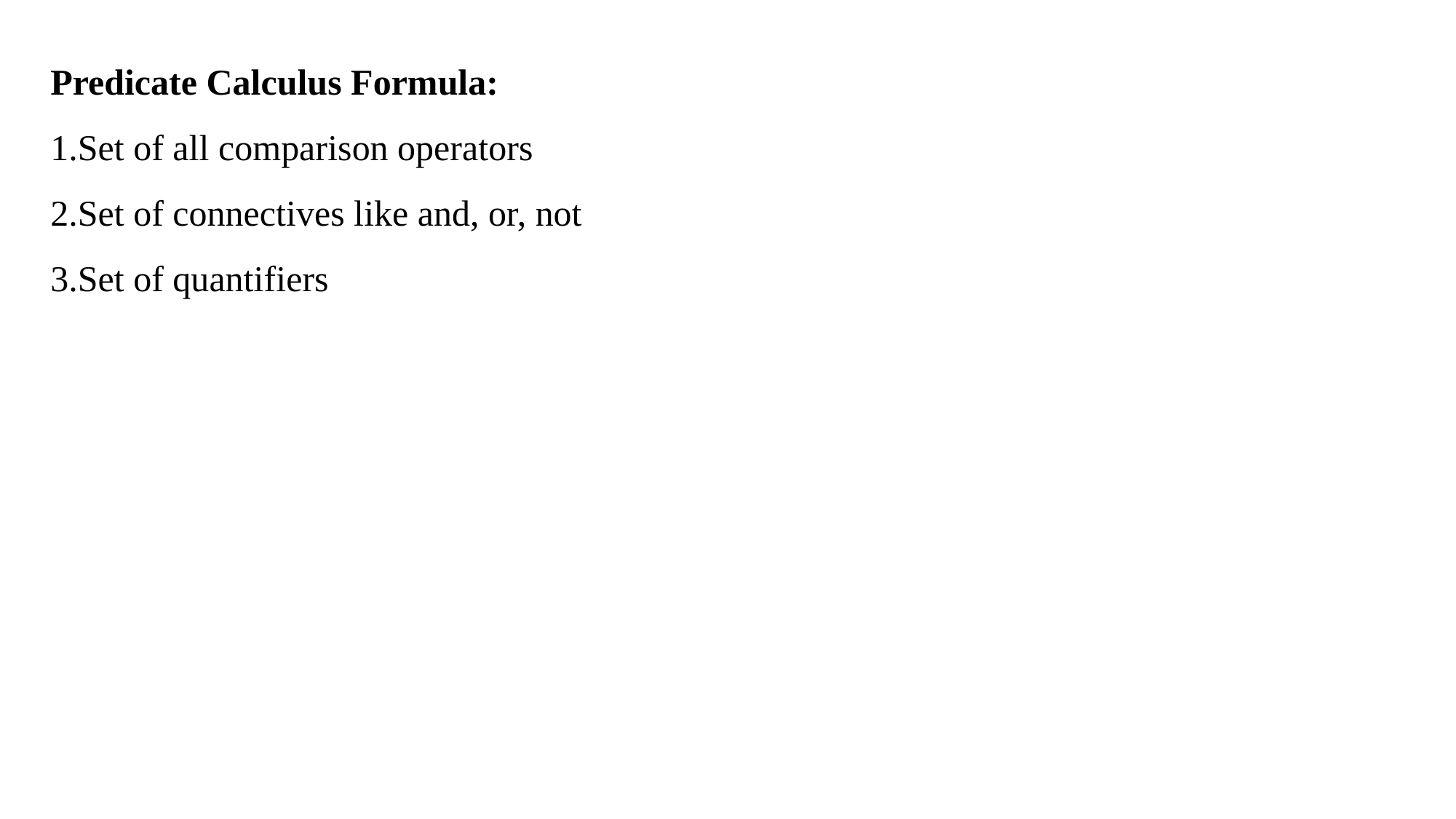

Predicate Calculus Formula:
Set of all comparison operators
Set of connectives like and, or, not
Set of quantifiers